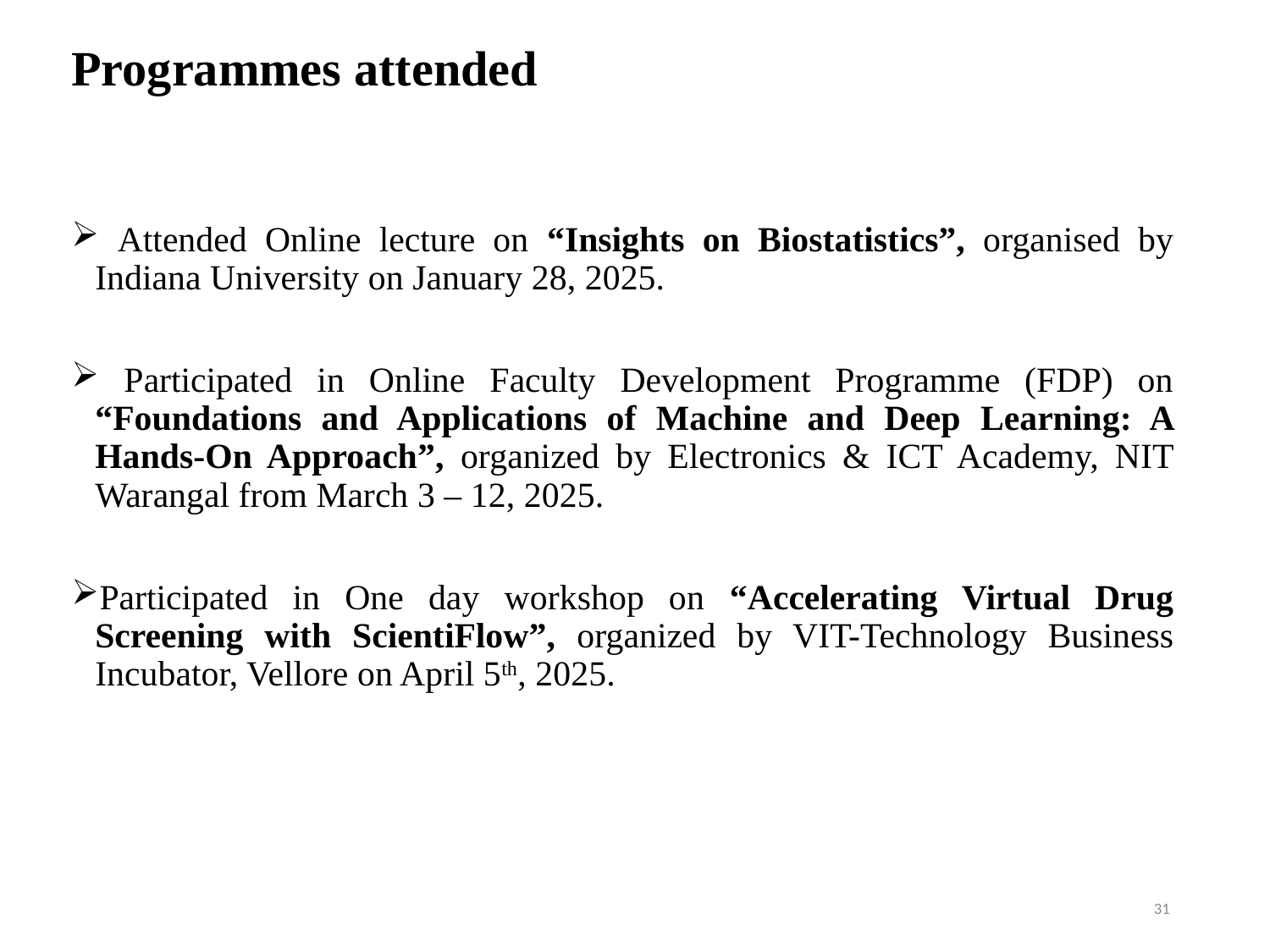

# Programmes attended

 Attended Online lecture on “Insights on Biostatistics”, organised by Indiana University on January 28, 2025.

 Participated in Online Faculty Development Programme (FDP) on “Foundations and Applications of Machine and Deep Learning: A Hands-On Approach”, organized by Electronics & ICT Academy, NIT Warangal from March 3 – 12, 2025.

Participated in One day workshop on “Accelerating Virtual Drug Screening with ScientiFlow”, organized by VIT-Technology Business Incubator, Vellore on April 5th, 2025.
31